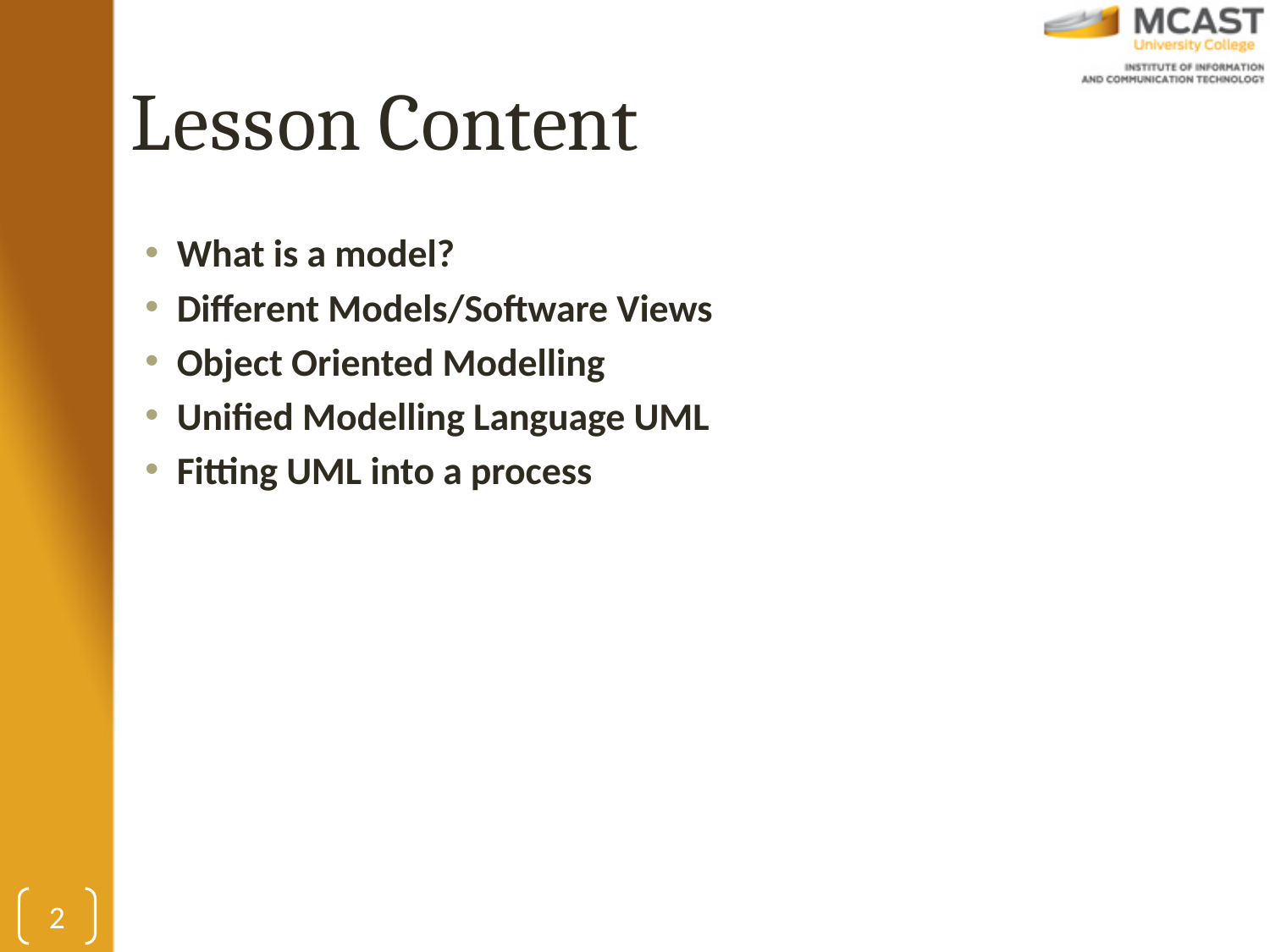

# Lesson Content
What is a model?
Different Models/Software Views
Object Oriented Modelling
Unified Modelling Language UML
Fitting UML into a process

2